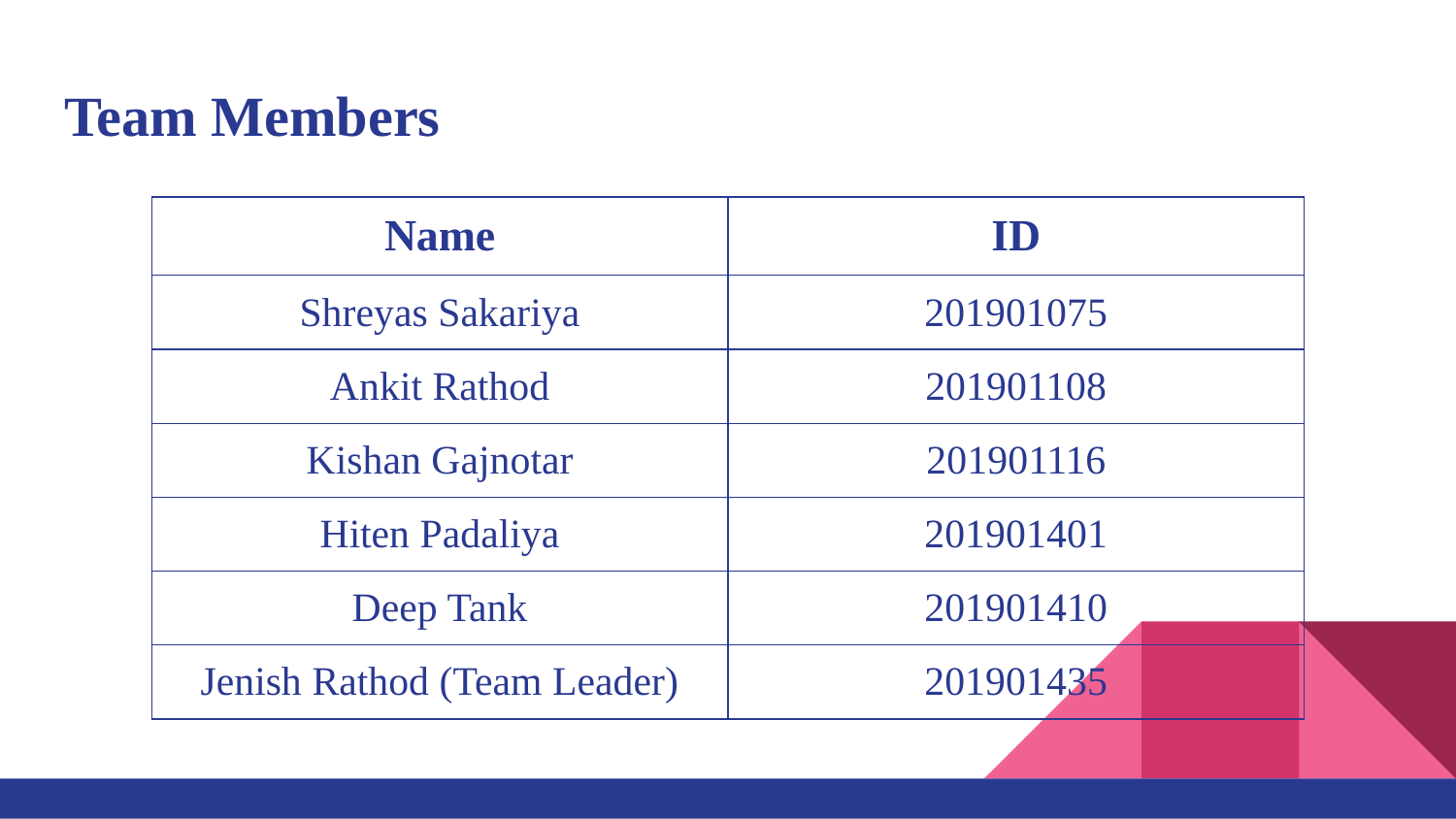

# Team Members
| Name | ID |
| --- | --- |
| Shreyas Sakariya | 201901075 |
| Ankit Rathod | 201901108 |
| Kishan Gajnotar | 201901116 |
| Hiten Padaliya | 201901401 |
| Deep Tank | 201901410 |
| Jenish Rathod (Team Leader) | 201901435 |